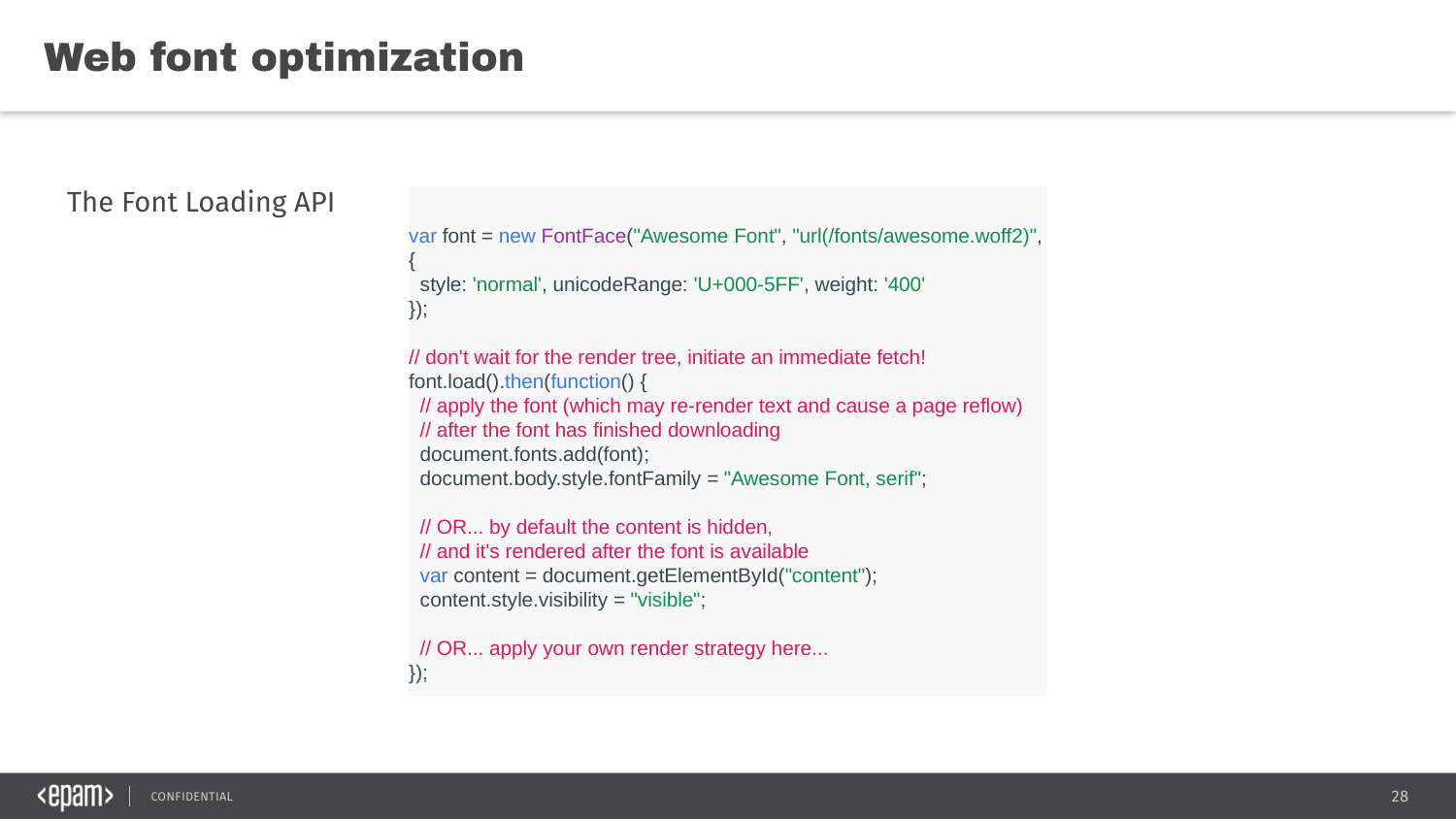

Web font optimization
The Font Loading API

var font = new FontFace("Awesome Font", "url(/fonts/awesome.woff2)", {
  style: 'normal', unicodeRange: 'U+000-5FF', weight: '400'
});
// don't wait for the render tree, initiate an immediate fetch!
font.load().then(function() {
  // apply the font (which may re-render text and cause a page reflow)
  // after the font has finished downloading
  document.fonts.add(font);
  document.body.style.fontFamily = "Awesome Font, serif";
  // OR... by default the content is hidden,
  // and it's rendered after the font is available
  var content = document.getElementById("content");
  content.style.visibility = "visible";
  // OR... apply your own render strategy here...
});